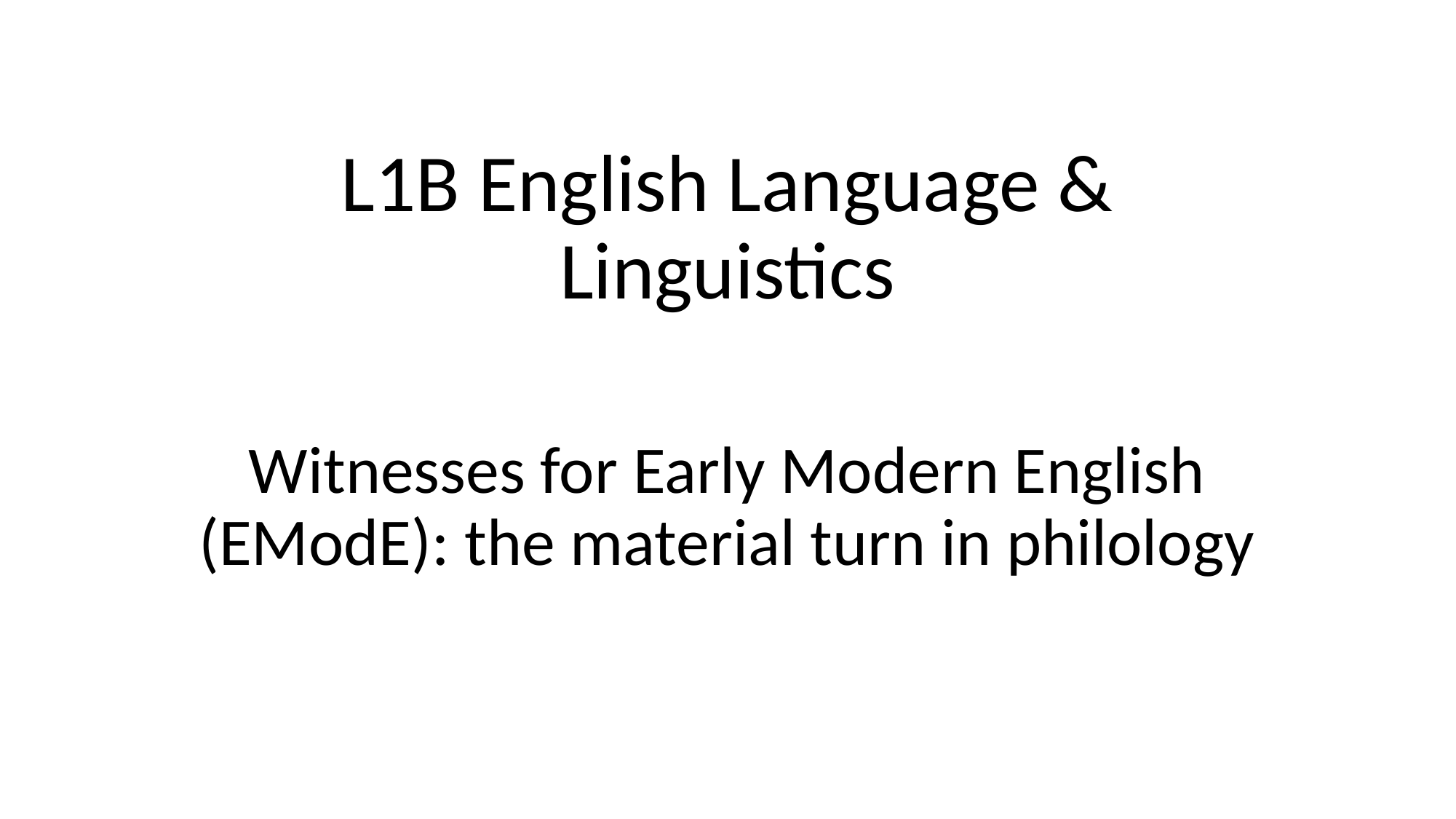

# L1B English Language & Linguistics
Witnesses for Early Modern English (EModE): the material turn in philology